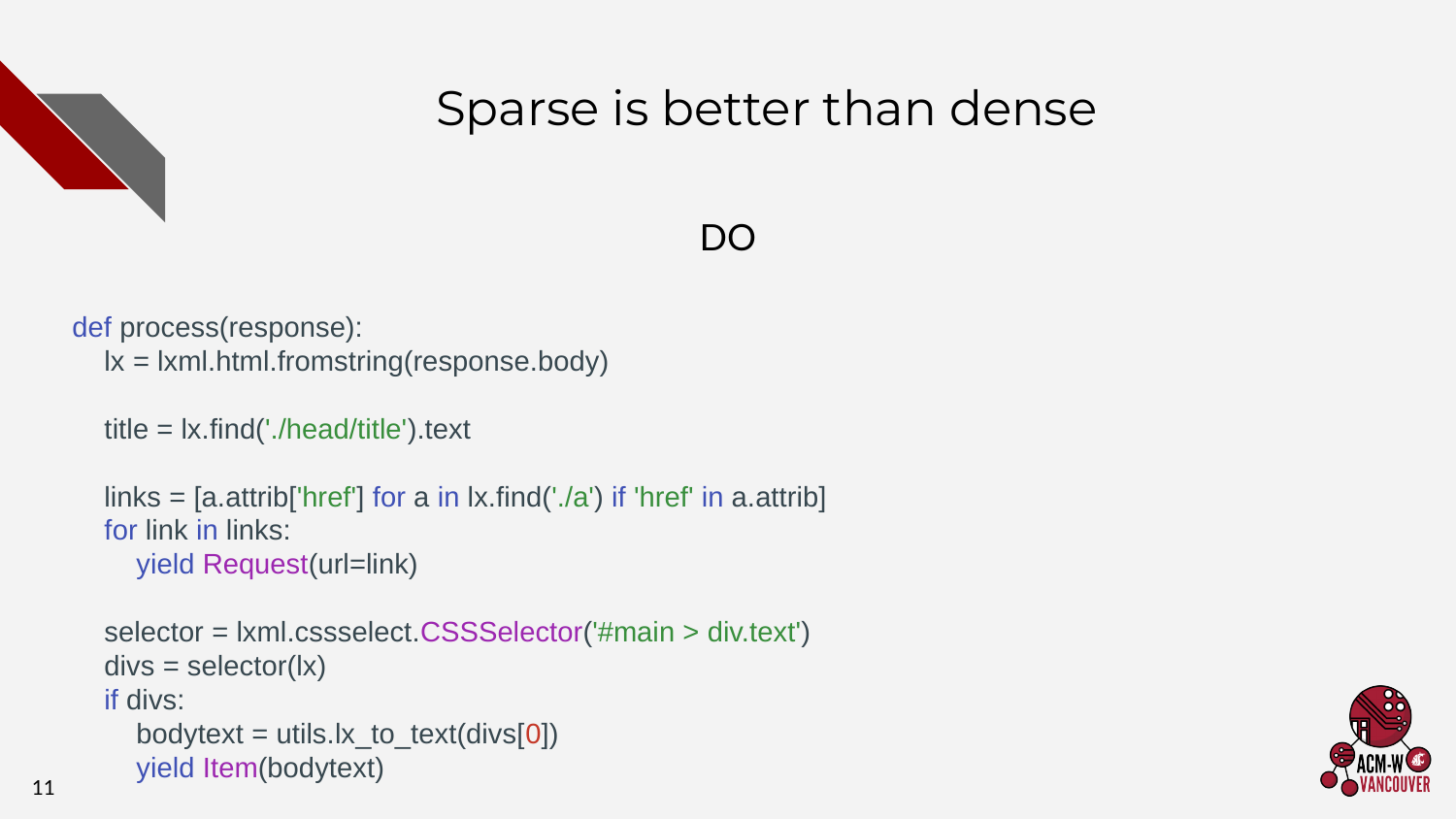

# Sparse is better than dense
DO

def process(response):
    lx = lxml.html.fromstring(response.body)

    title = lx.find('./head/title').text

    links = [a.attrib['href'] for a in lx.find('./a') if 'href' in a.attrib]
    for link in links:
        yield Request(url=link)

    selector = lxml.cssselect.CSSSelector('#main > div.text')
    divs = selector(lx)
    if divs:
        bodytext = utils.lx_to_text(divs[0])
        yield Item(bodytext)

11